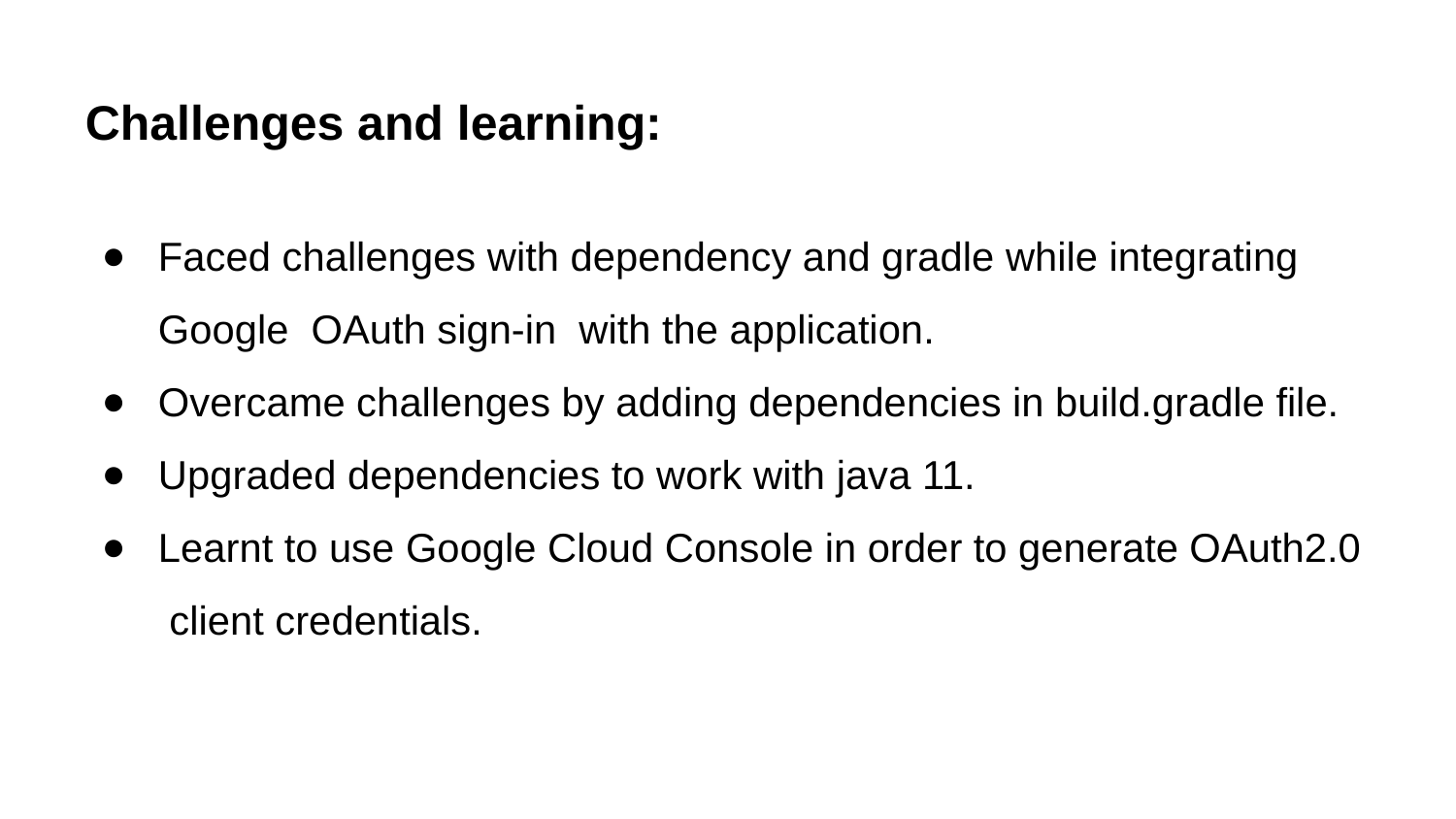

Challenges and learning:
Faced challenges with dependency and gradle while integrating Google  OAuth sign-in  with the application.
Overcame challenges by adding dependencies in build.gradle file.
Upgraded dependencies to work with java 11.
Learnt to use Google Cloud Console in order to generate OAuth2.0  client credentials.